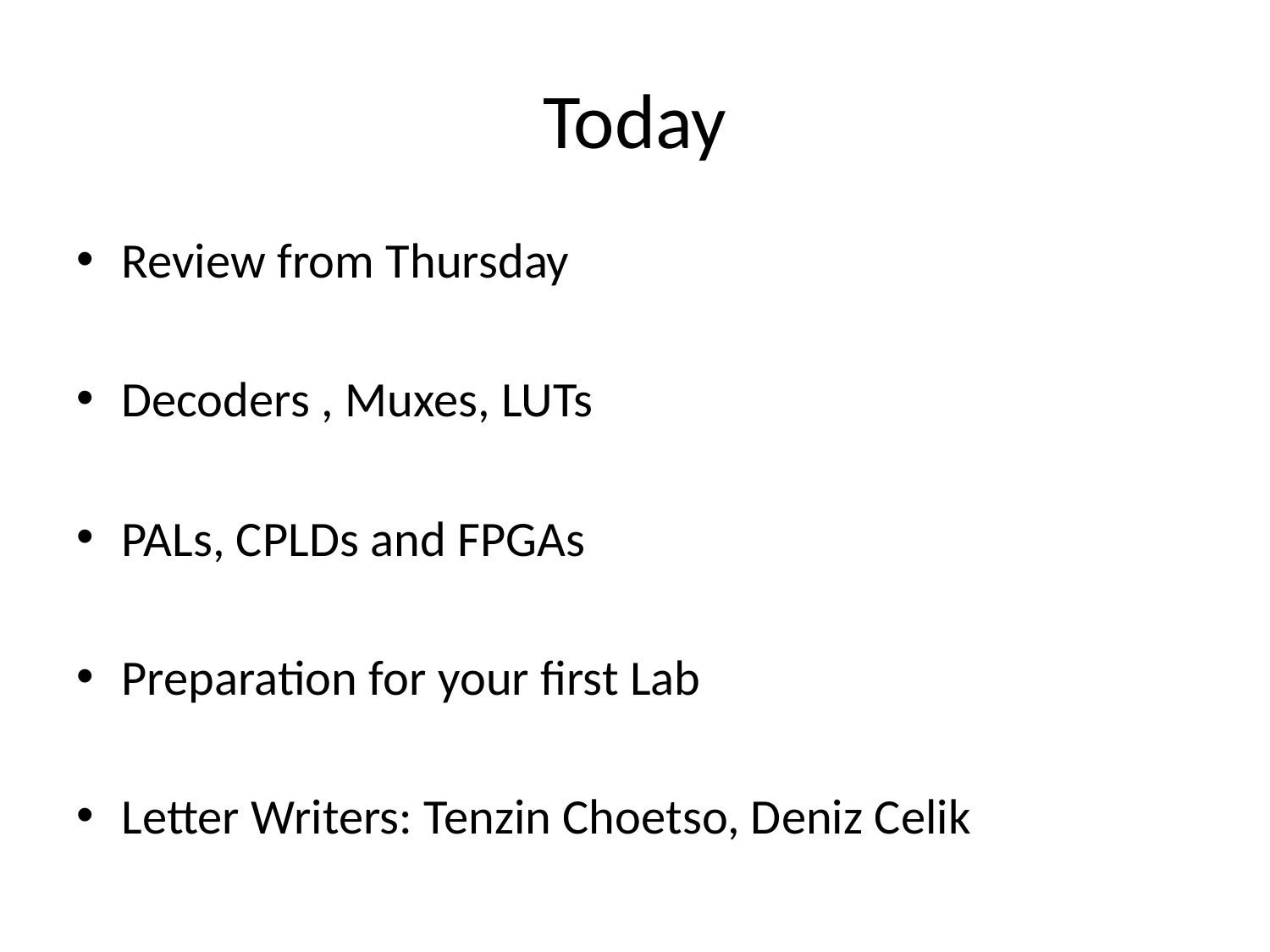

# Today
Review from Thursday

Decoders , Muxes, LUTs

PALs, CPLDs and FPGAs

Preparation for your first Lab

Letter Writers: Tenzin Choetso, Deniz Celik